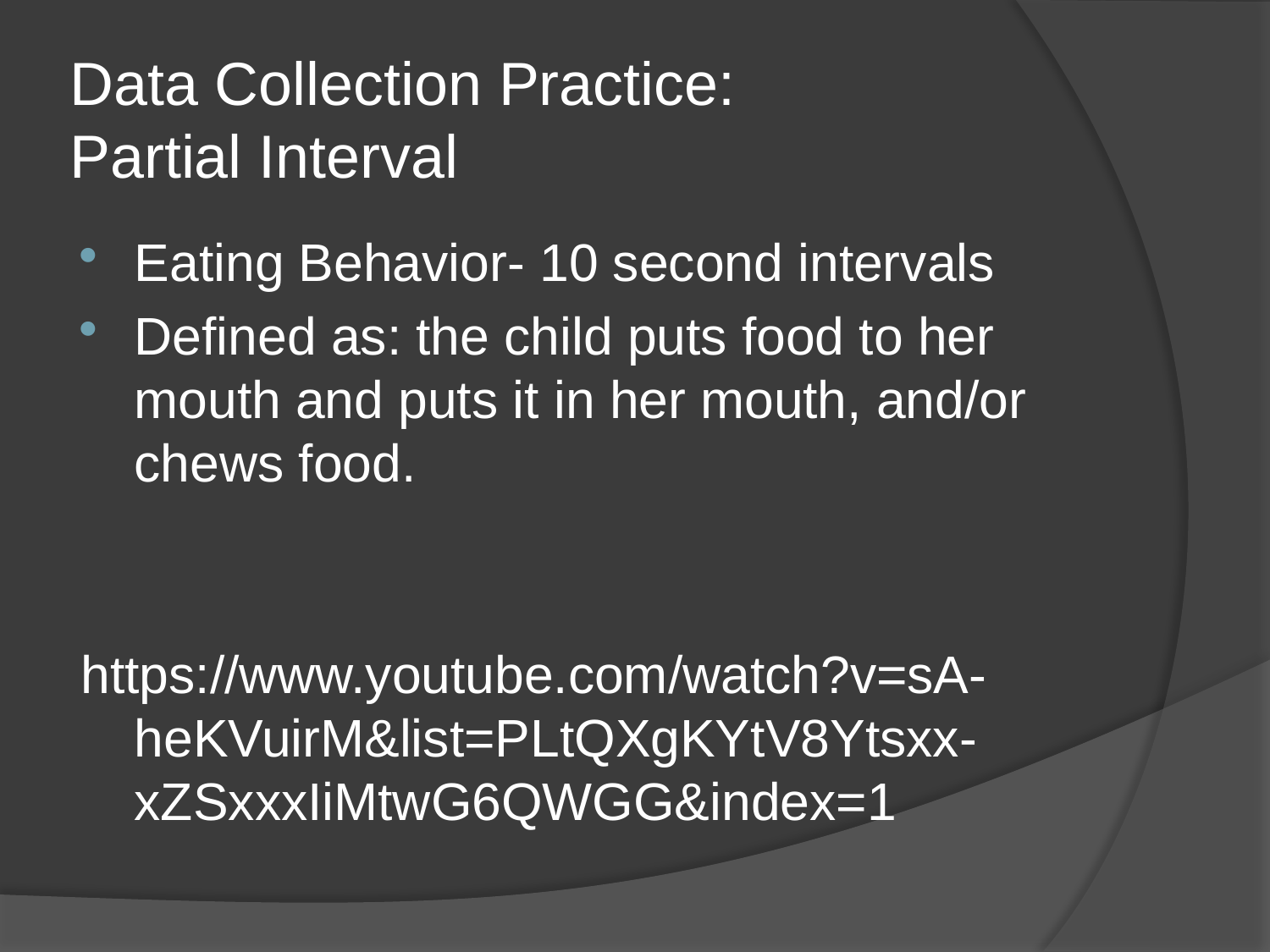

# Data Collection Practice: Partial Interval
Eating Behavior- 10 second intervals
Defined as: the child puts food to her mouth and puts it in her mouth, and/or chews food.

https://www.youtube.com/watch?v=sA-heKVuirM&list=PLtQXgKYtV8Ytsxx-xZSxxxIiMtwG6QWGG&index=1